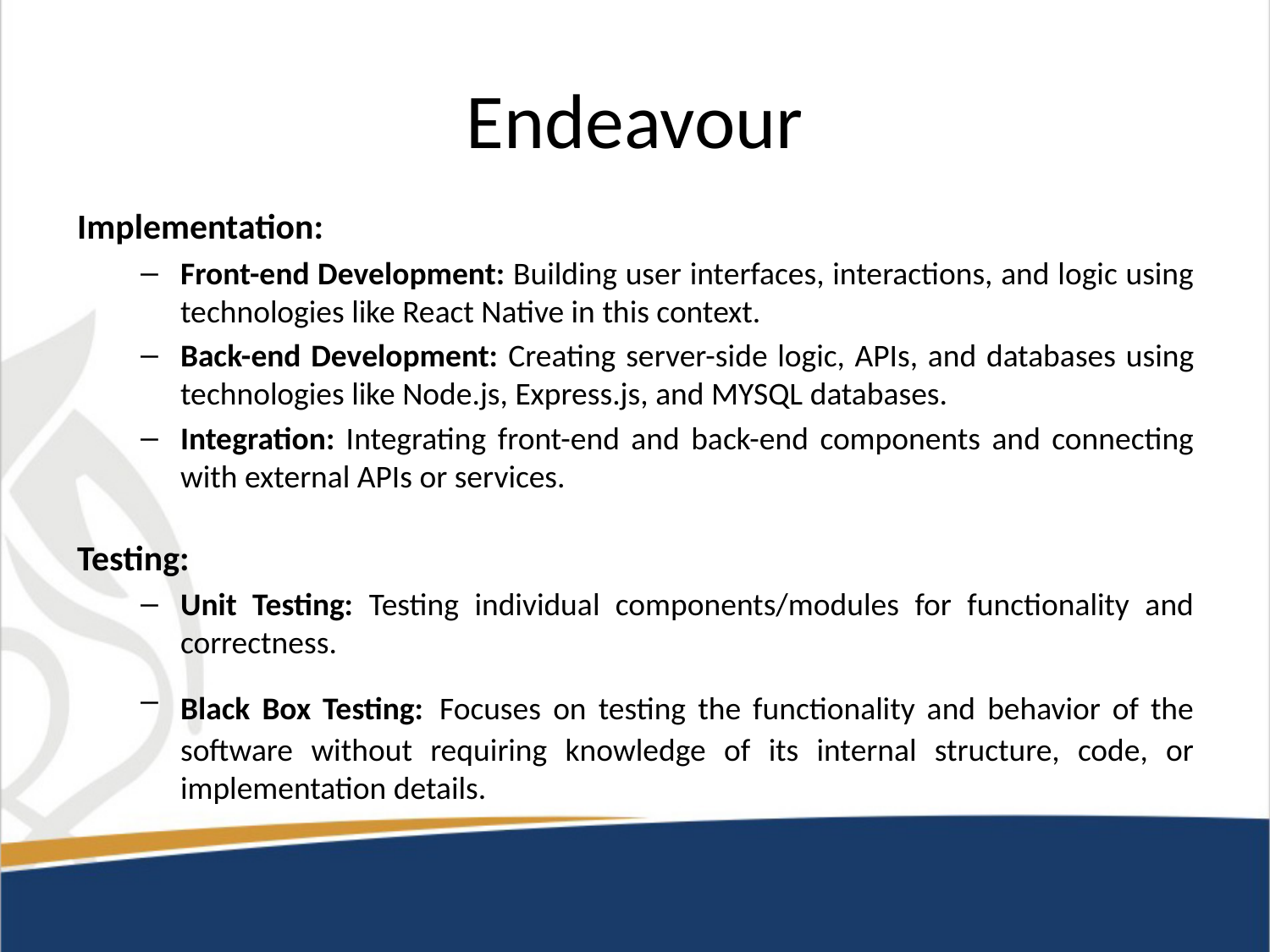

# Endeavour
Implementation:
Front-end Development: Building user interfaces, interactions, and logic using technologies like React Native in this context.
Back-end Development: Creating server-side logic, APIs, and databases using technologies like Node.js, Express.js, and MYSQL databases.
Integration: Integrating front-end and back-end components and connecting with external APIs or services.

Testing:
Unit Testing: Testing individual components/modules for functionality and correctness.
Black Box Testing: Focuses on testing the functionality and behavior of the software without requiring knowledge of its internal structure, code, or implementation details.